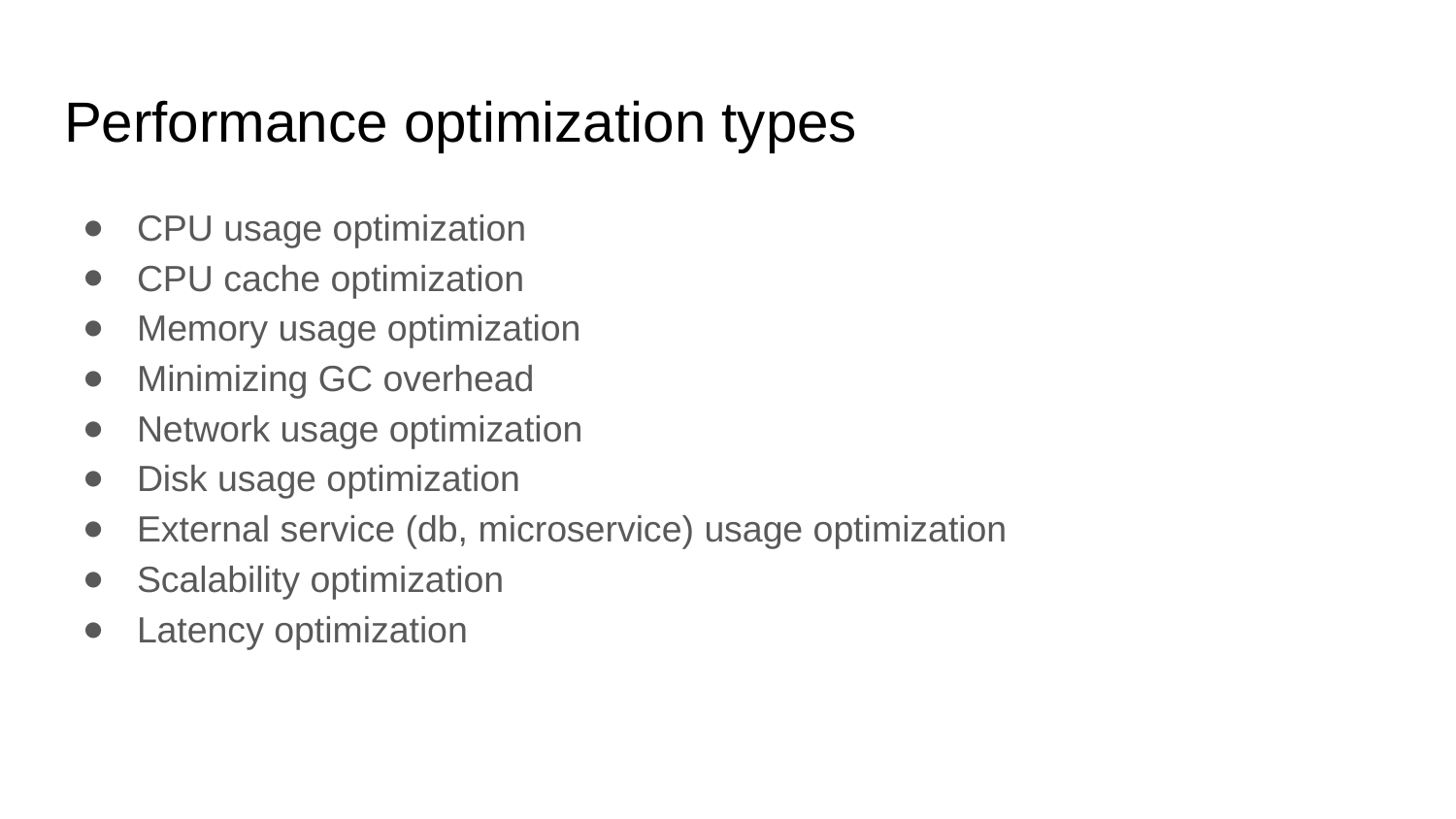

# Performance optimization types
CPU usage optimization
CPU cache optimization
Memory usage optimization
Minimizing GC overhead
Network usage optimization
Disk usage optimization
External service (db, microservice) usage optimization
Scalability optimization
Latency optimization